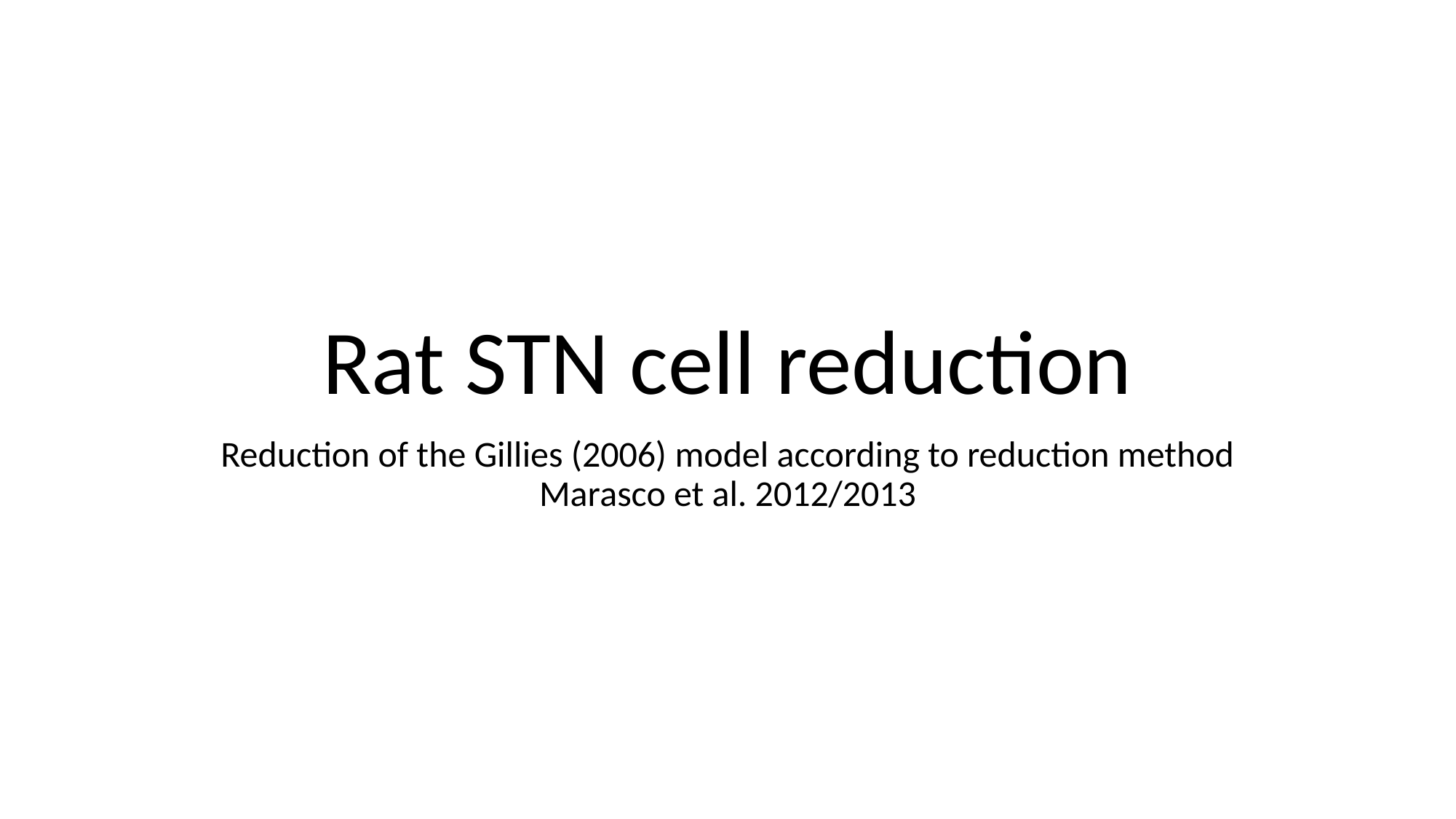

# Rat STN cell reduction
Reduction of the Gillies (2006) model according to reduction method Marasco et al. 2012/2013